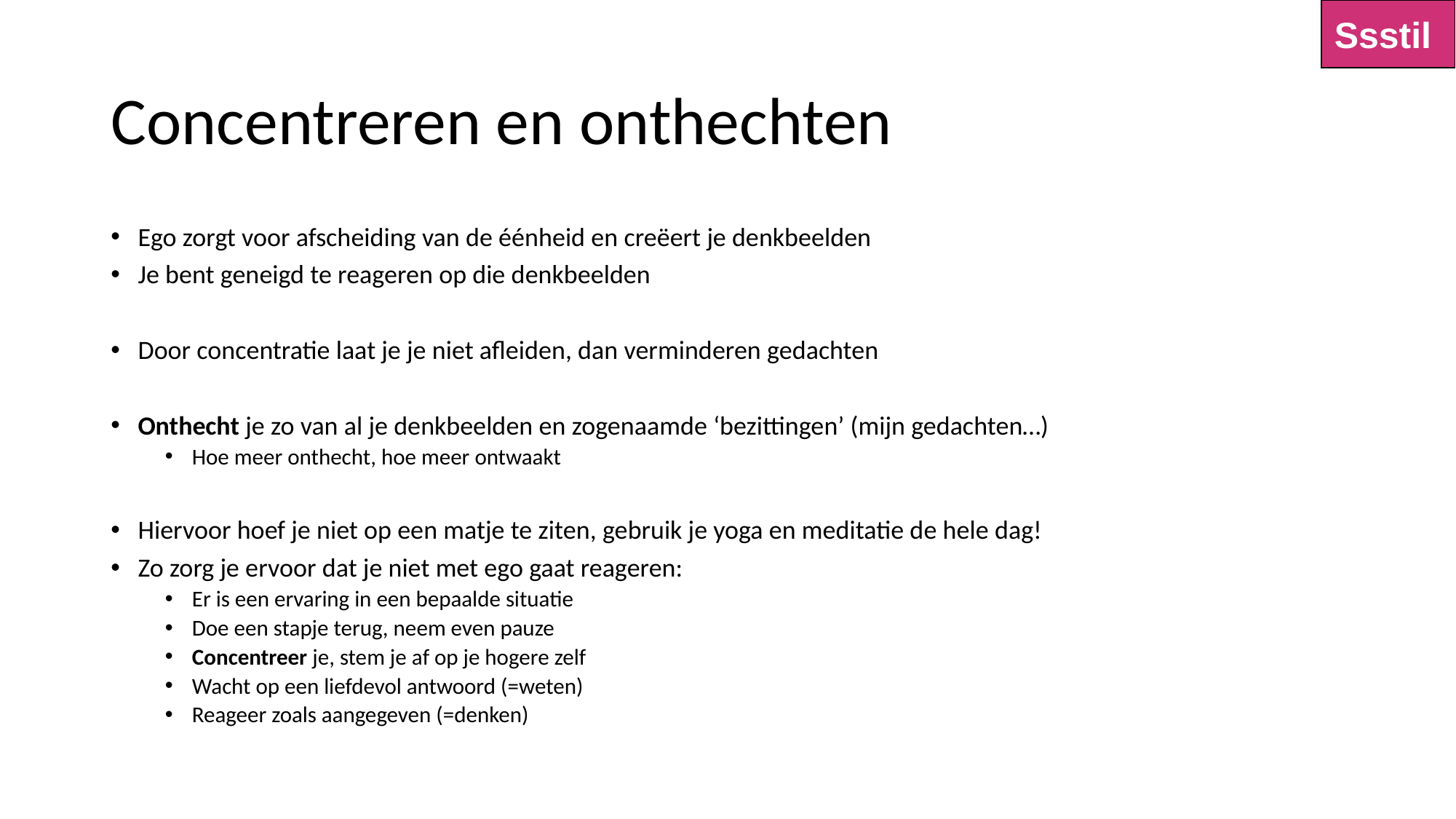

Ssstil
# Concentreren en onthechten
Ego zorgt voor afscheiding van de éénheid en creëert je denkbeelden
Je bent geneigd te reageren op die denkbeelden

Door concentratie laat je je niet afleiden, dan verminderen gedachten

Onthecht je zo van al je denkbeelden en zogenaamde ‘bezittingen’ (mijn gedachten…)
Hoe meer onthecht, hoe meer ontwaakt

Hiervoor hoef je niet op een matje te ziten, gebruik je yoga en meditatie de hele dag!
Zo zorg je ervoor dat je niet met ego gaat reageren:
Er is een ervaring in een bepaalde situatie
Doe een stapje terug, neem even pauze
Concentreer je, stem je af op je hogere zelf
Wacht op een liefdevol antwoord (=weten)
Reageer zoals aangegeven (=denken)